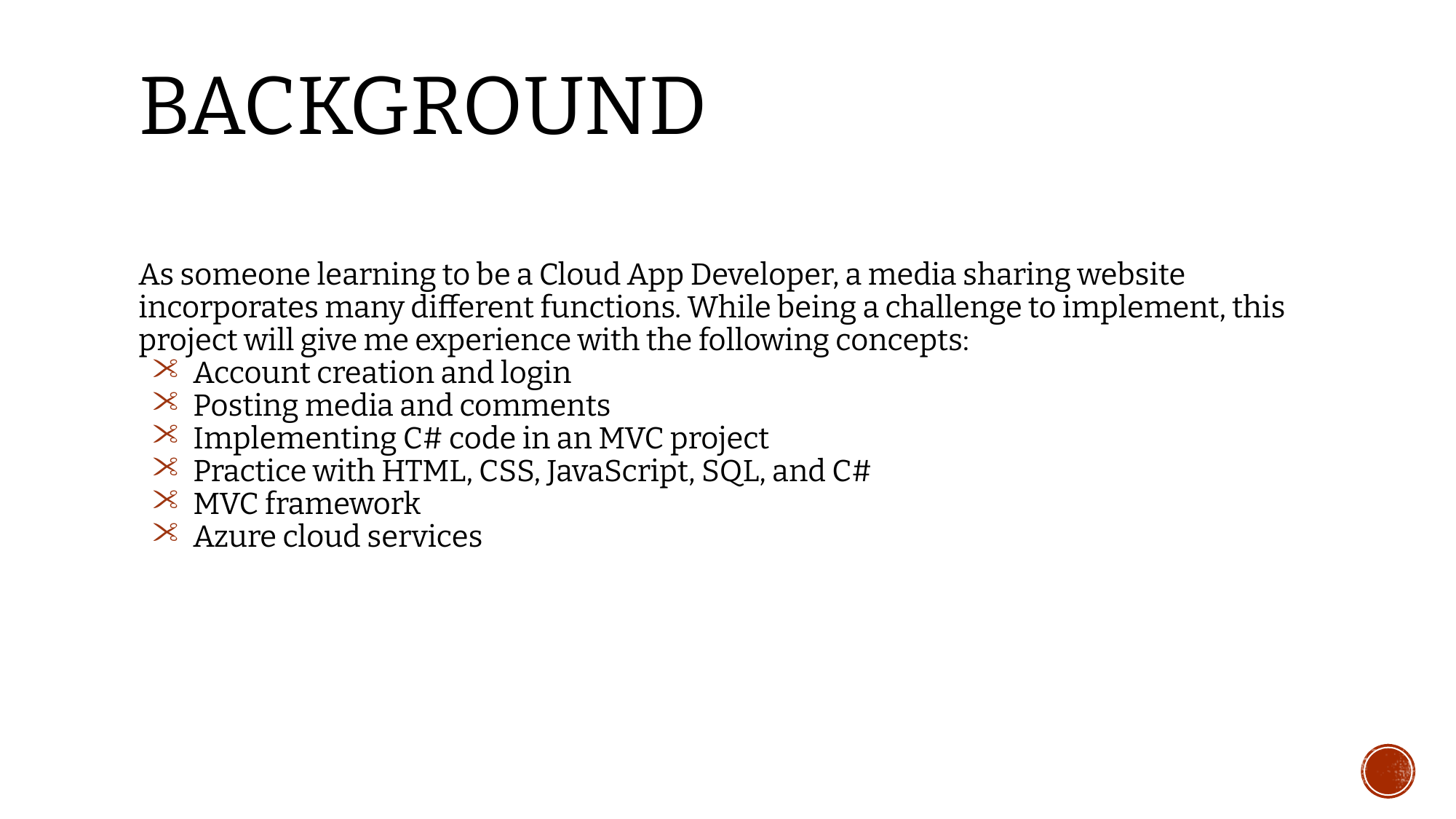

# Background
As someone learning to be a Cloud App Developer, a media sharing website incorporates many different functions. While being a challenge to implement, this project will give me experience with the following concepts:
Account creation and login
Posting media and comments
Implementing C# code in an MVC project
Practice with HTML, CSS, JavaScript, SQL, and C#
MVC framework
Azure cloud services